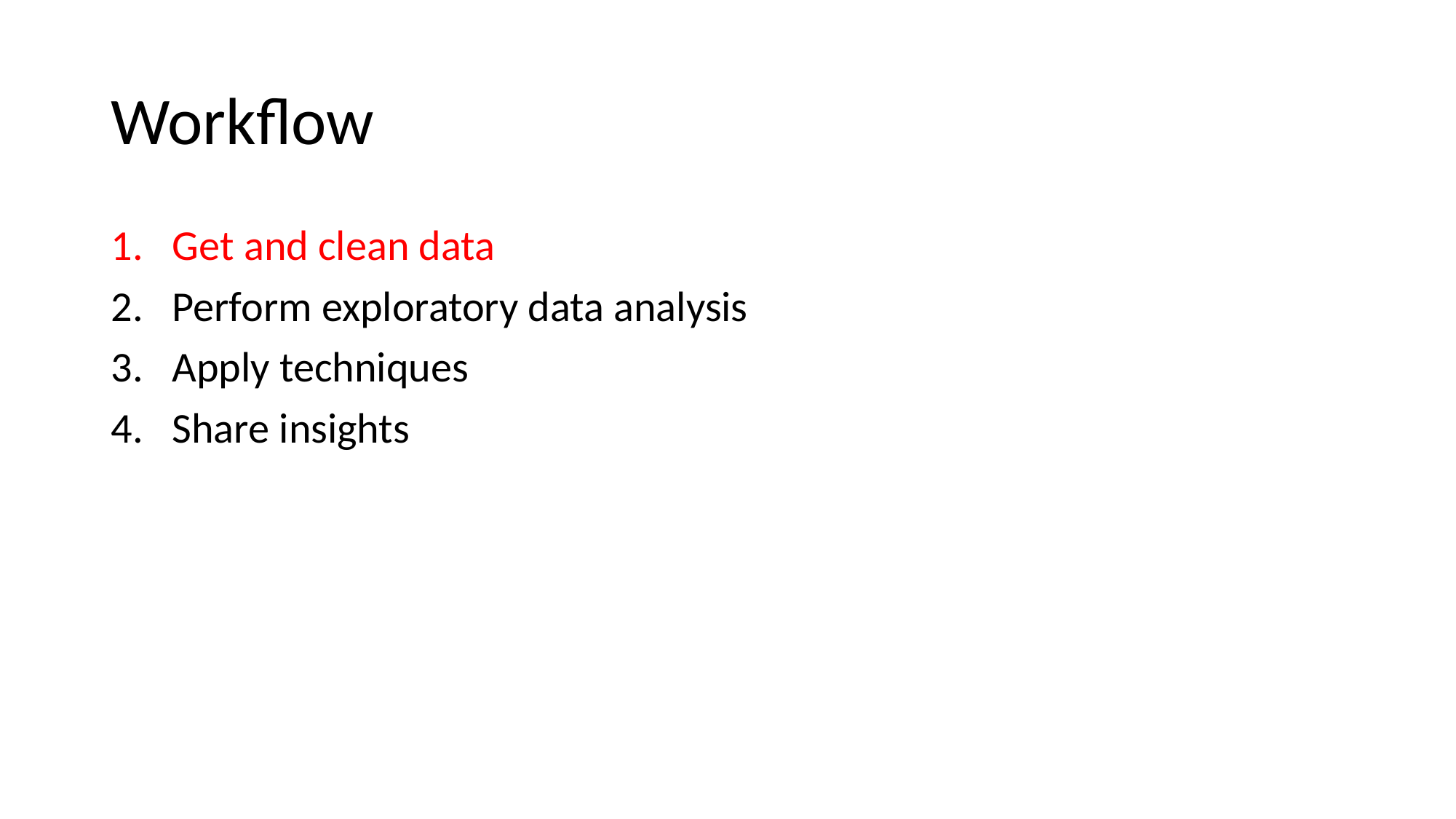

# Workflow
Get and clean data
Perform exploratory data analysis
Apply techniques
Share insights